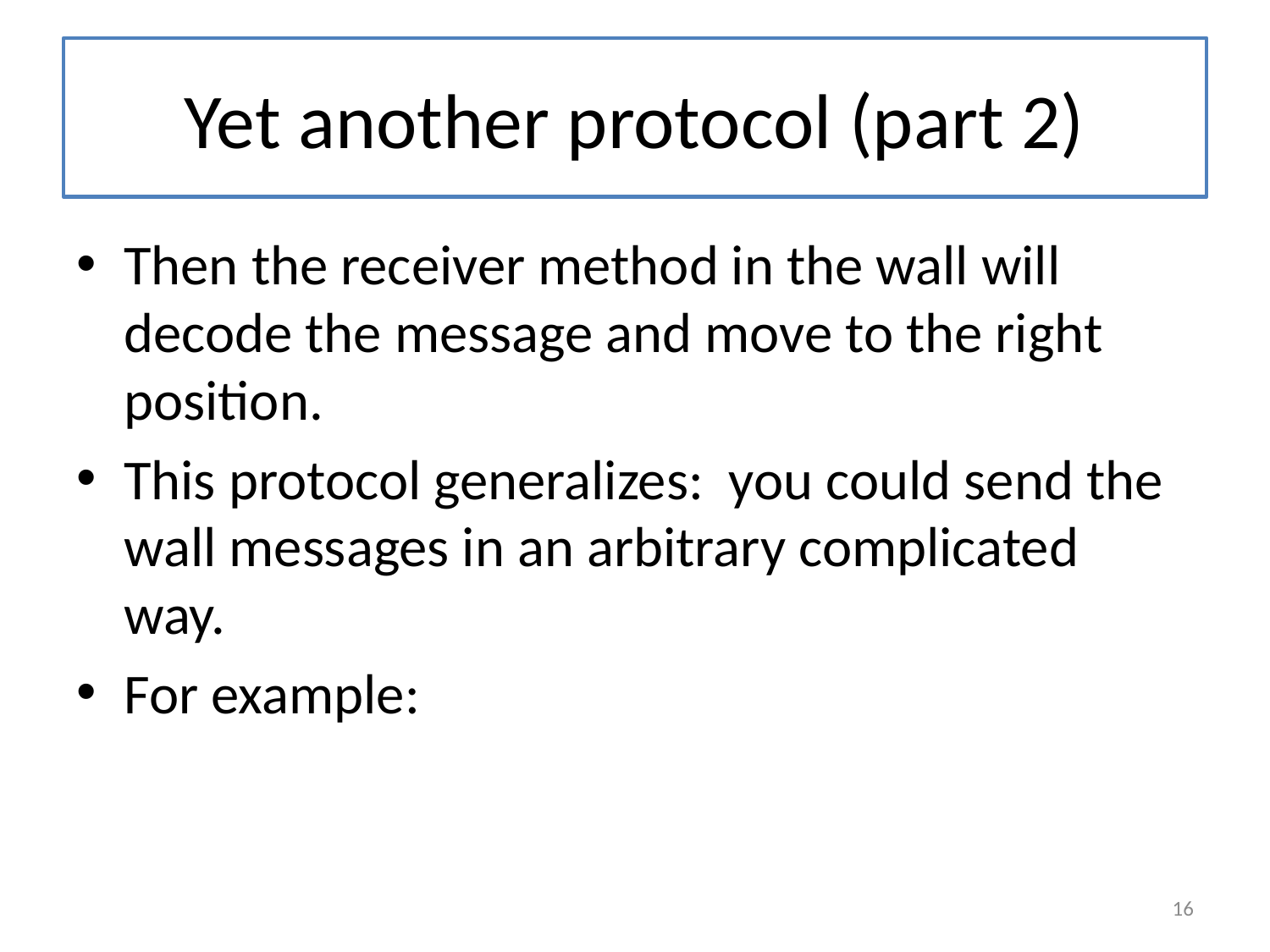

# Yet another protocol (part 2)
Then the receiver method in the wall will decode the message and move to the right position.
This protocol generalizes:  you could send the wall messages in an arbitrary complicated way.
For example:
16